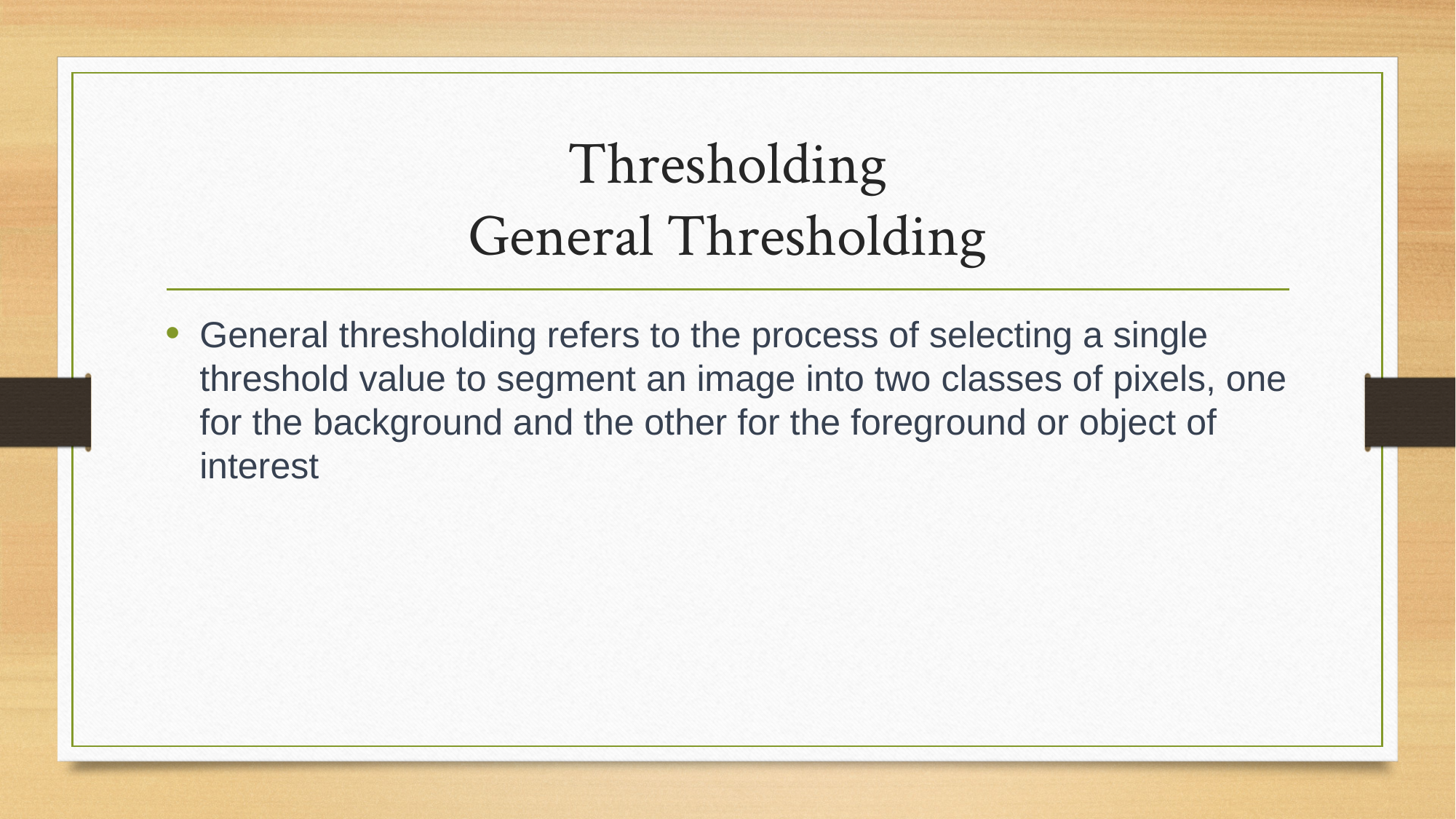

# Thresholding General Thresholding
General thresholding refers to the process of selecting a single threshold value to segment an image into two classes of pixels, one for the background and the other for the foreground or object of interest